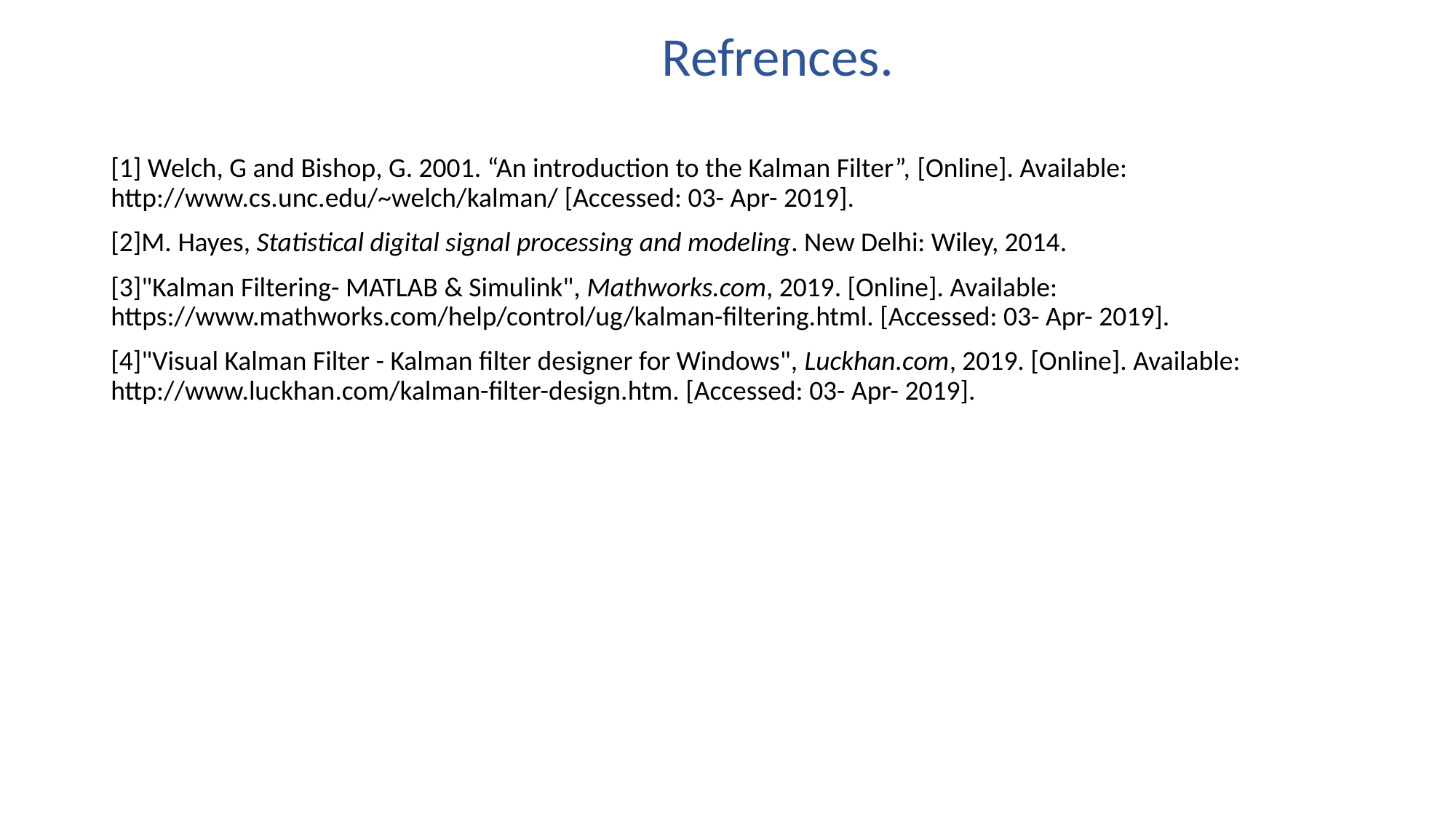

# Refrences.
[1] Welch, G and Bishop, G. 2001. “An introduction to the Kalman Filter”, [Online]. Available: http://www.cs.unc.edu/~welch/kalman/ [Accessed: 03- Apr- 2019].
[2]M. Hayes, Statistical digital signal processing and modeling. New Delhi: Wiley, 2014.
[3]"Kalman Filtering- MATLAB & Simulink", Mathworks.com, 2019. [Online]. Available: https://www.mathworks.com/help/control/ug/kalman-filtering.html. [Accessed: 03- Apr- 2019].
[4]"Visual Kalman Filter - Kalman filter designer for Windows", Luckhan.com, 2019. [Online]. Available: http://www.luckhan.com/kalman-filter-design.htm. [Accessed: 03- Apr- 2019].